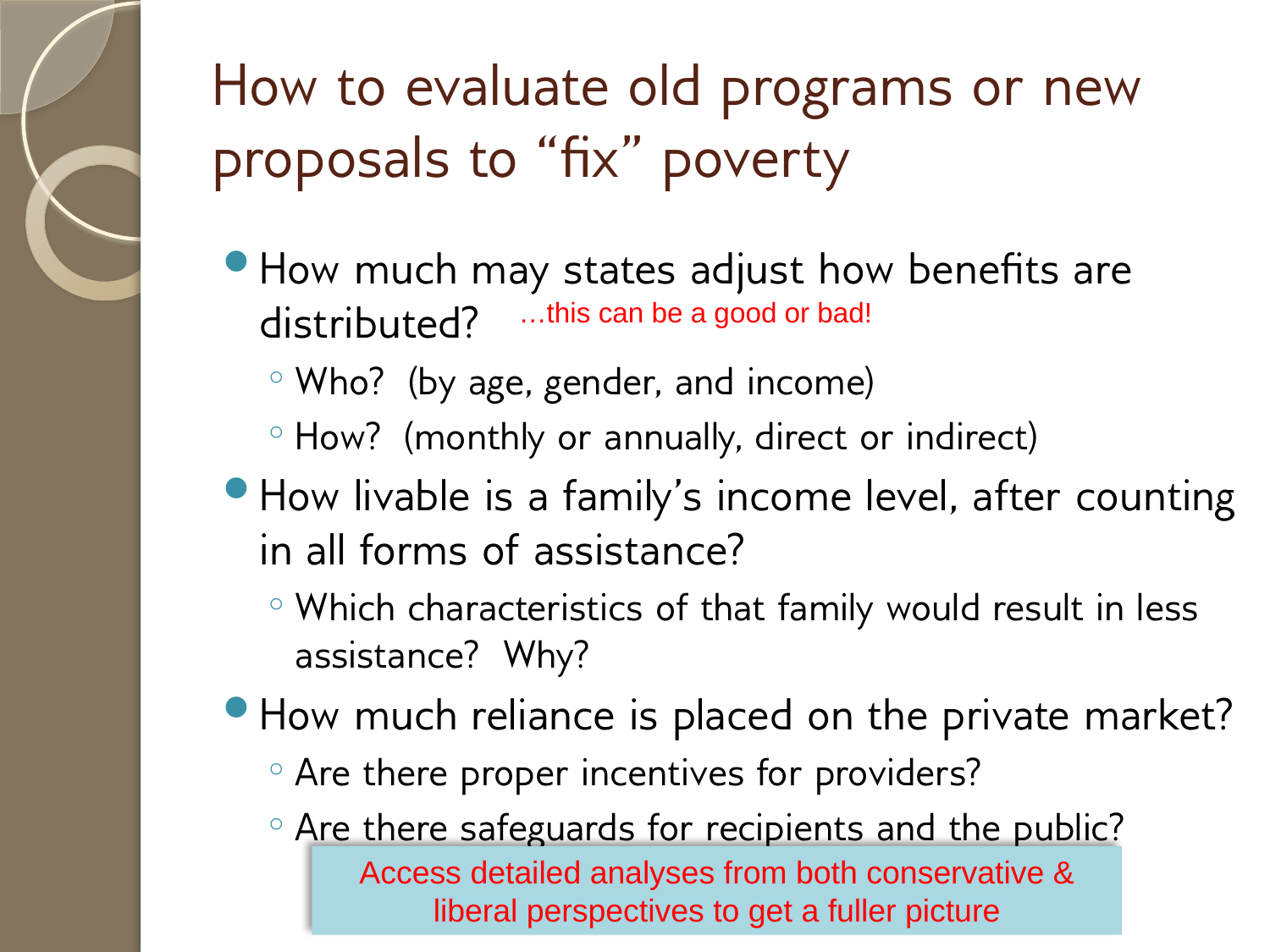

# How to evaluate old programs or new proposals to “fix” poverty
How much may states adjust how benefits are distributed?
Who?  (by age, gender, and income)
How?  (monthly or annually, direct or indirect)
How livable is a family’s income level, after counting in all forms of assistance?
Which characteristics of that family would result in less assistance?  Why?
How much reliance is placed on the private market?
Are there proper incentives for providers?
Are there safeguards for recipients and the public?
…this can be a good or bad!
Access detailed analyses from both conservative & liberal perspectives to get a fuller picture